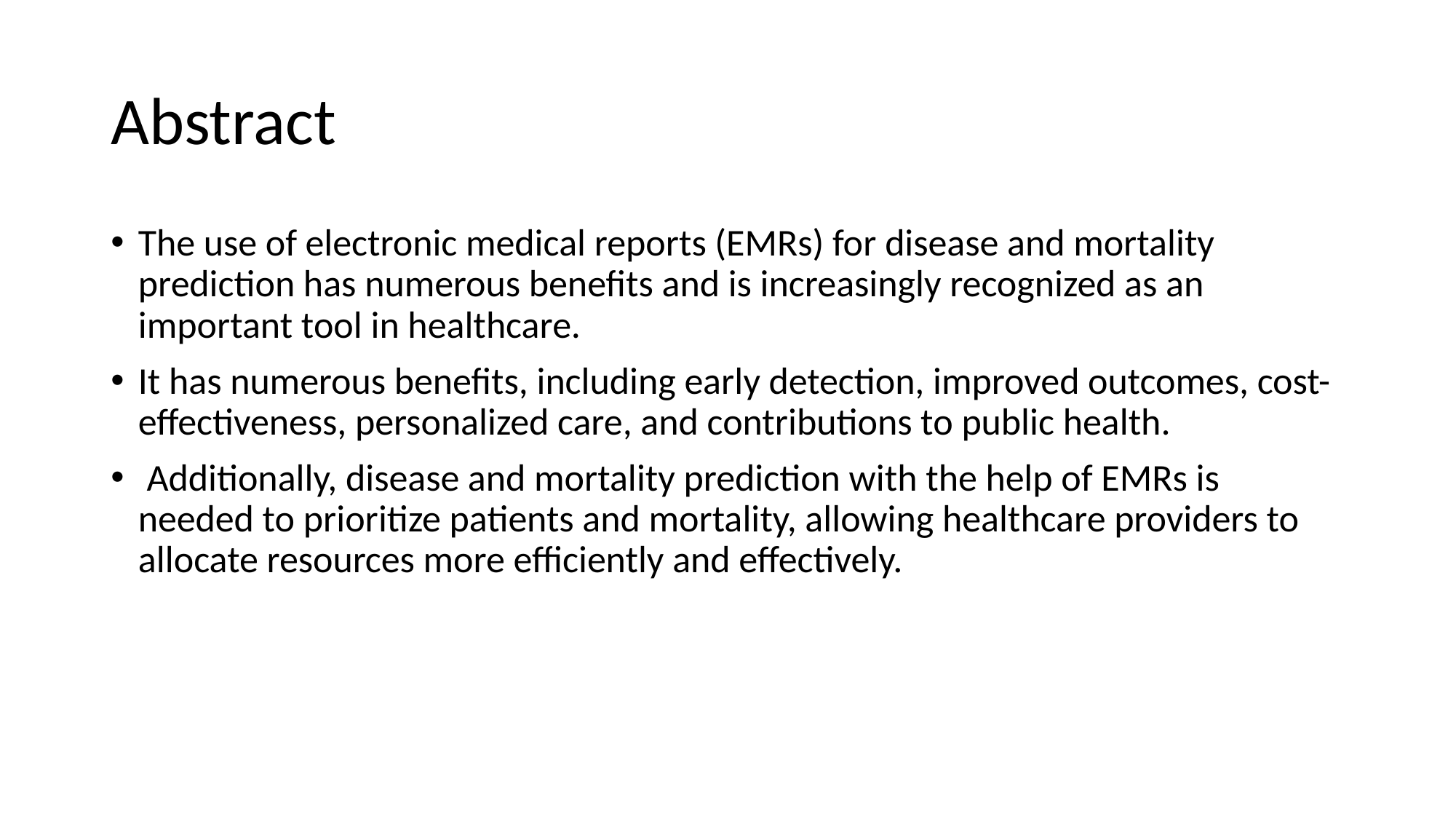

# Abstract
The use of electronic medical reports (EMRs) for disease and mortality prediction has numerous benefits and is increasingly recognized as an important tool in healthcare.
It has numerous benefits, including early detection, improved outcomes, cost-effectiveness, personalized care, and contributions to public health.
 Additionally, disease and mortality prediction with the help of EMRs is needed to prioritize patients and mortality, allowing healthcare providers to allocate resources more efficiently and effectively.